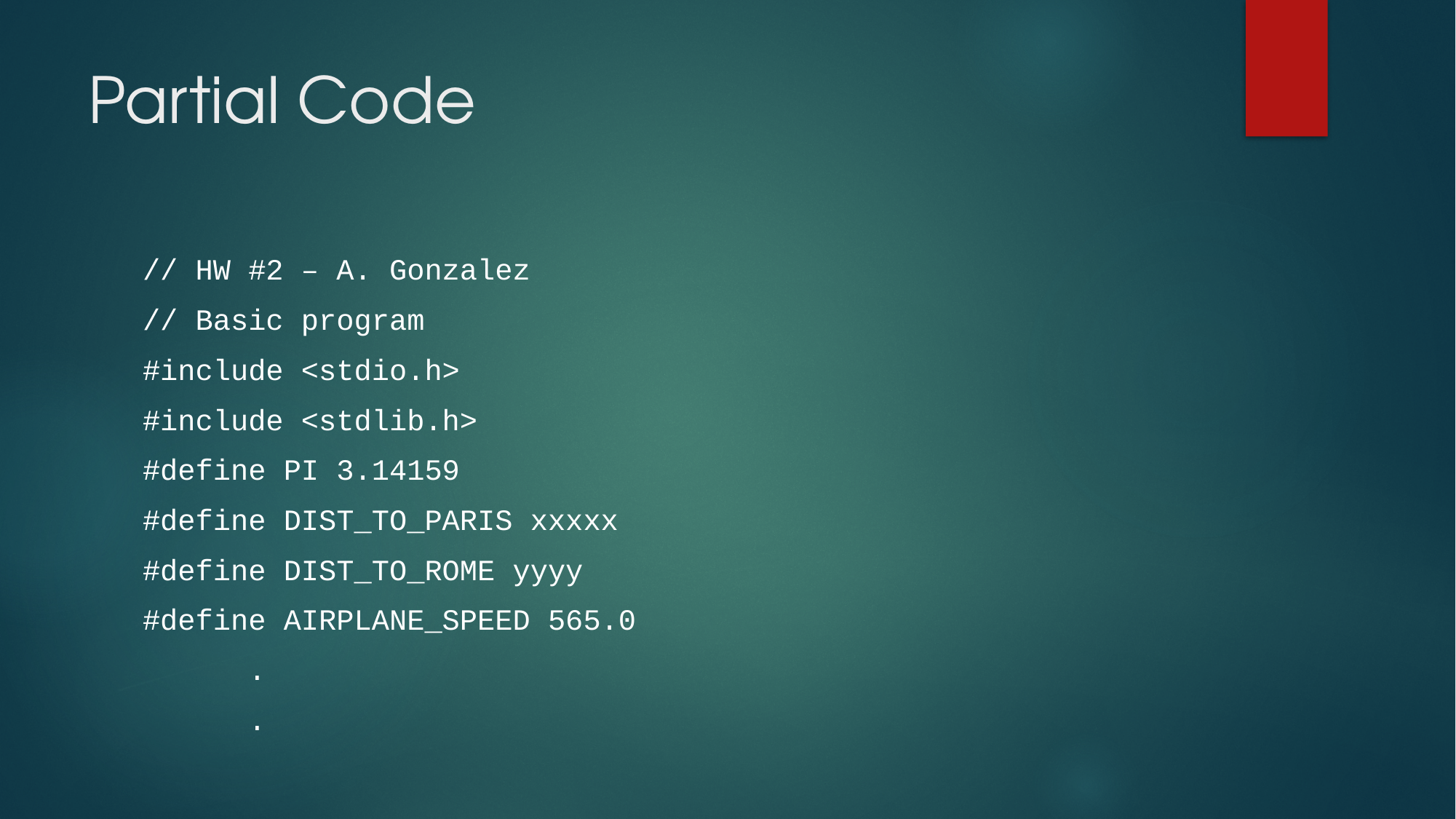

# Partial Code
// HW #2 – A. Gonzalez
// Basic program
#include <stdio.h>
#include <stdlib.h>
#define PI 3.14159
#define DIST_TO_PARIS xxxxx
#define DIST_TO_ROME yyyy
#define AIRPLANE_SPEED 565.0
		.
		.